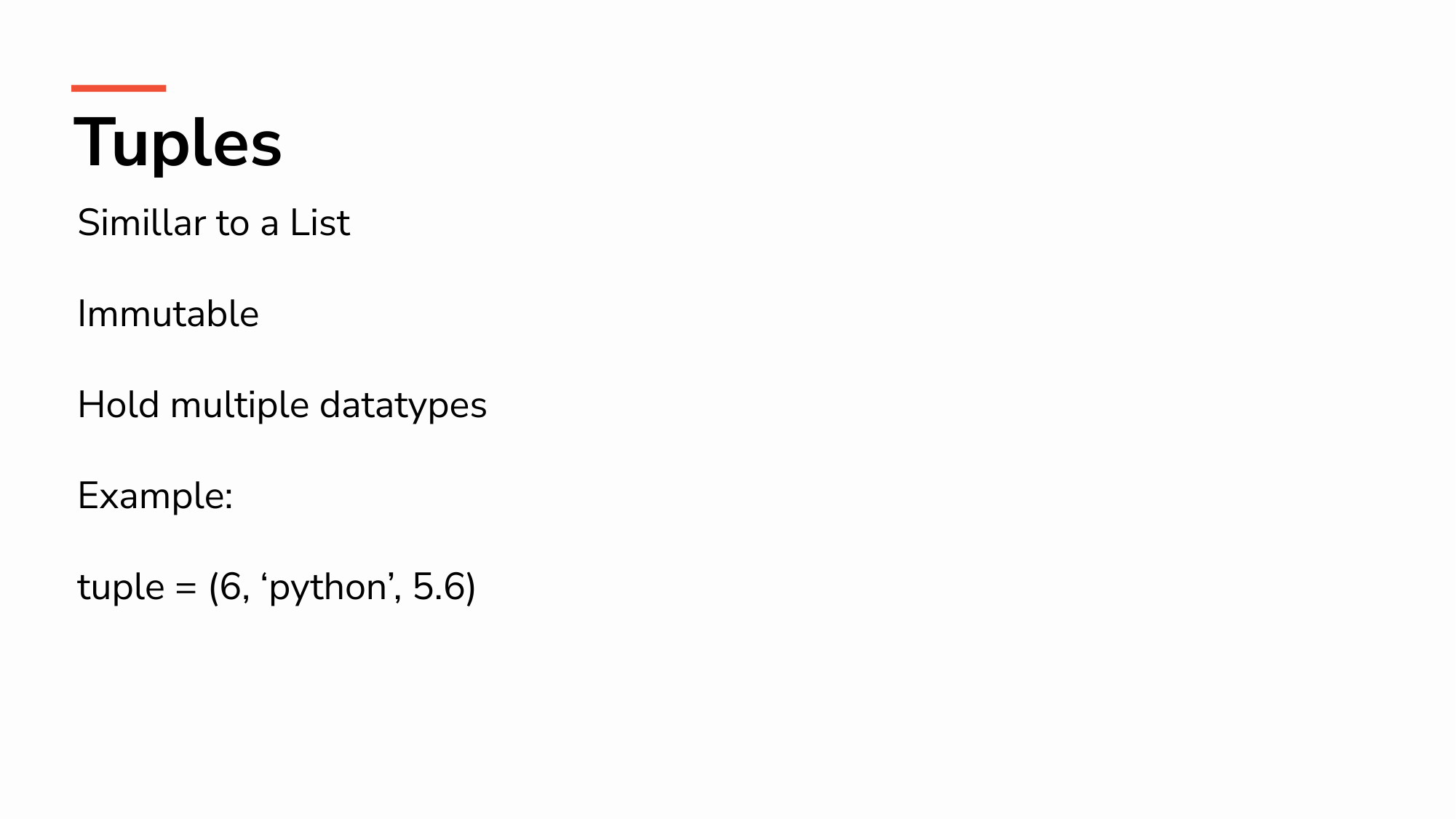

Tuples
Simillar to a List

Immutable

Hold multiple datatypes

Example:

tuple = (6, ‘python’, 5.6)